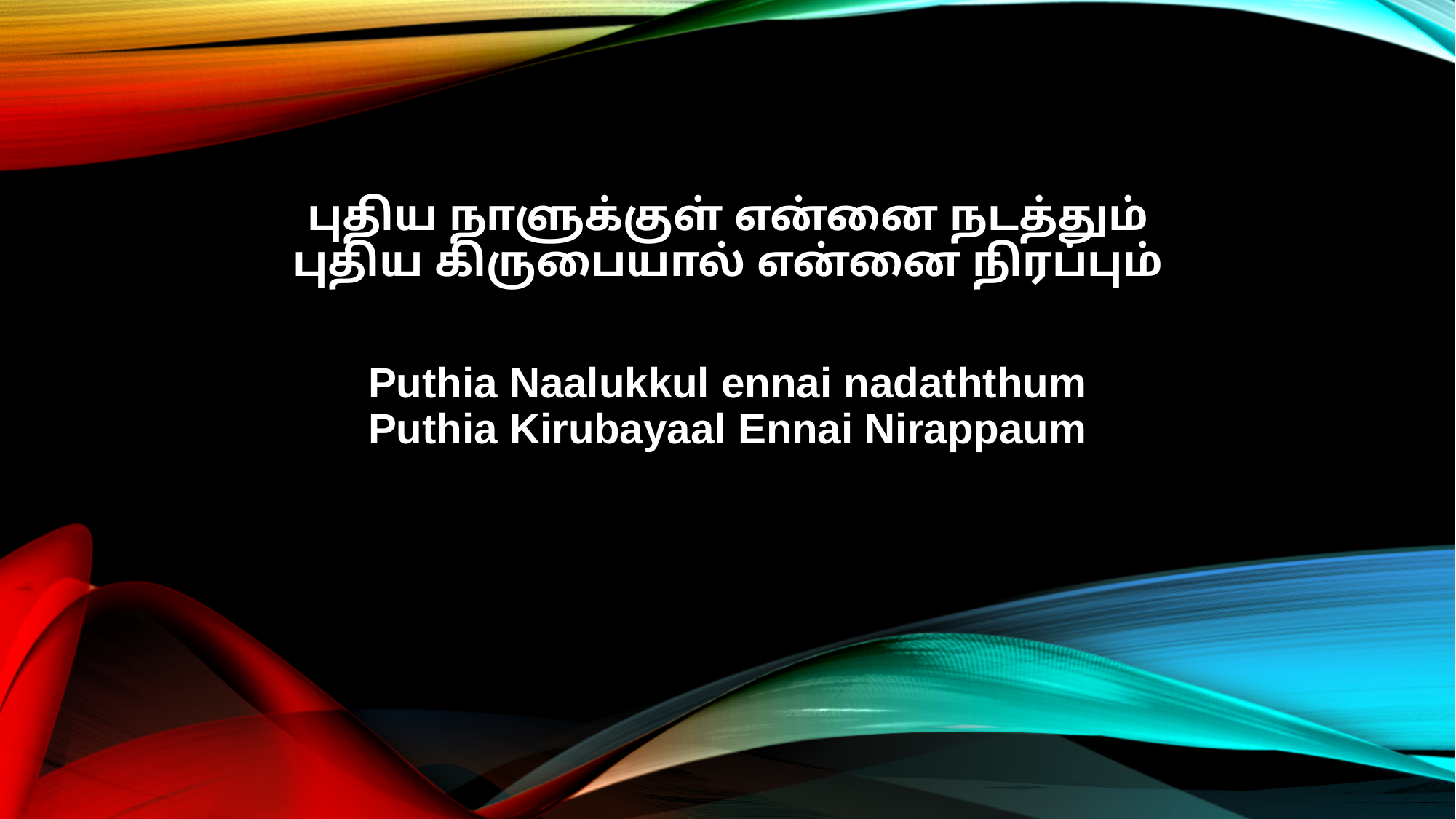

புதிய நாளுக்குள் என்னை நடத்தும்
புதிய கிருபையால் என்னை நிரப்பும்

Puthia Naalukkul ennai nadaththum
Puthia Kirubayaal Ennai Nirappaum